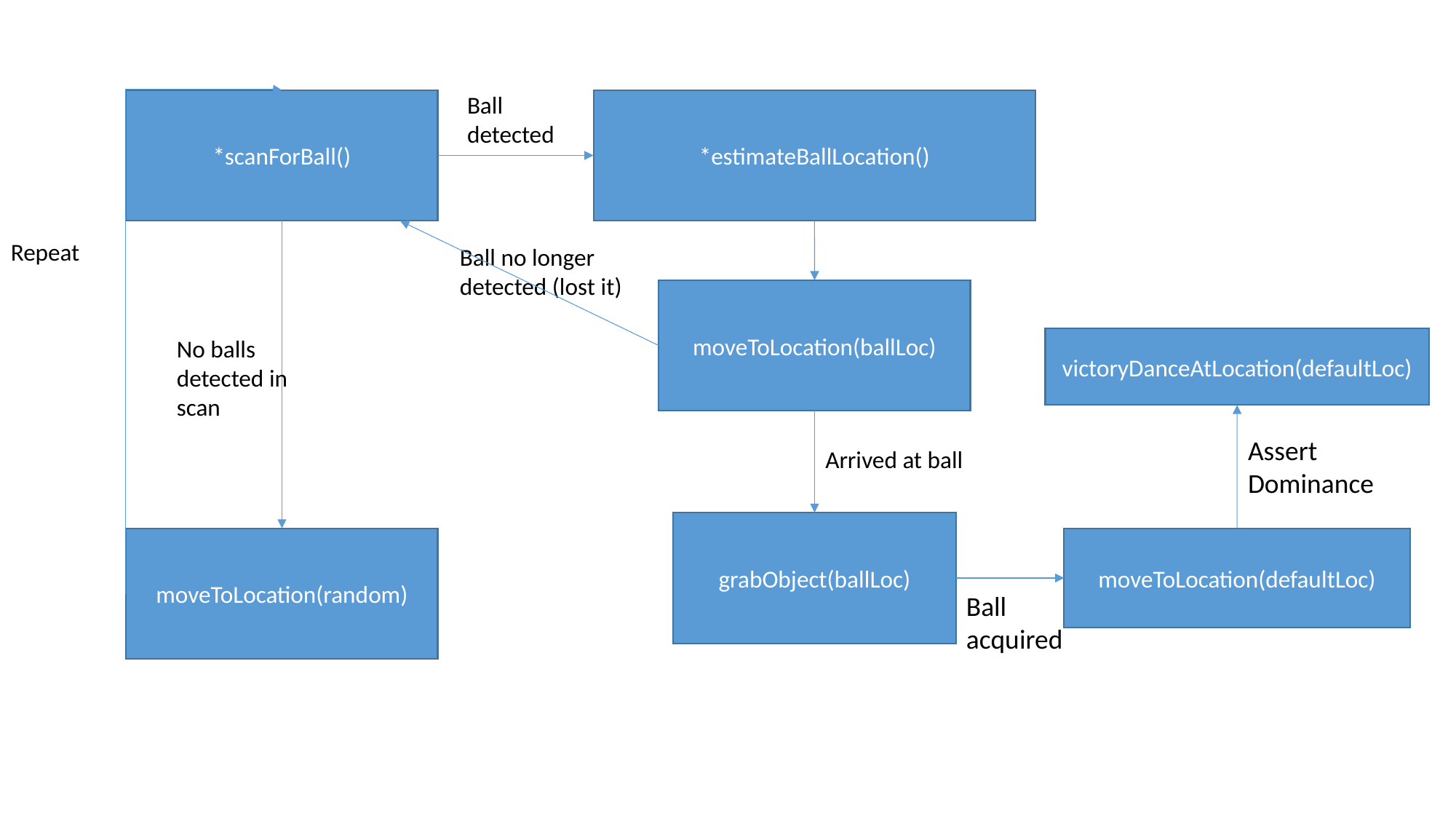

Ball detected
*scanForBall()
*estimateBallLocation()
Repeat
Ball no longer detected (lost it)
moveToLocation(ballLoc)
No balls detected in scan
victoryDanceAtLocation(defaultLoc)
Assert Dominance
Arrived at ball
grabObject(ballLoc)
moveToLocation(random)
moveToLocation(defaultLoc)
Ball acquired